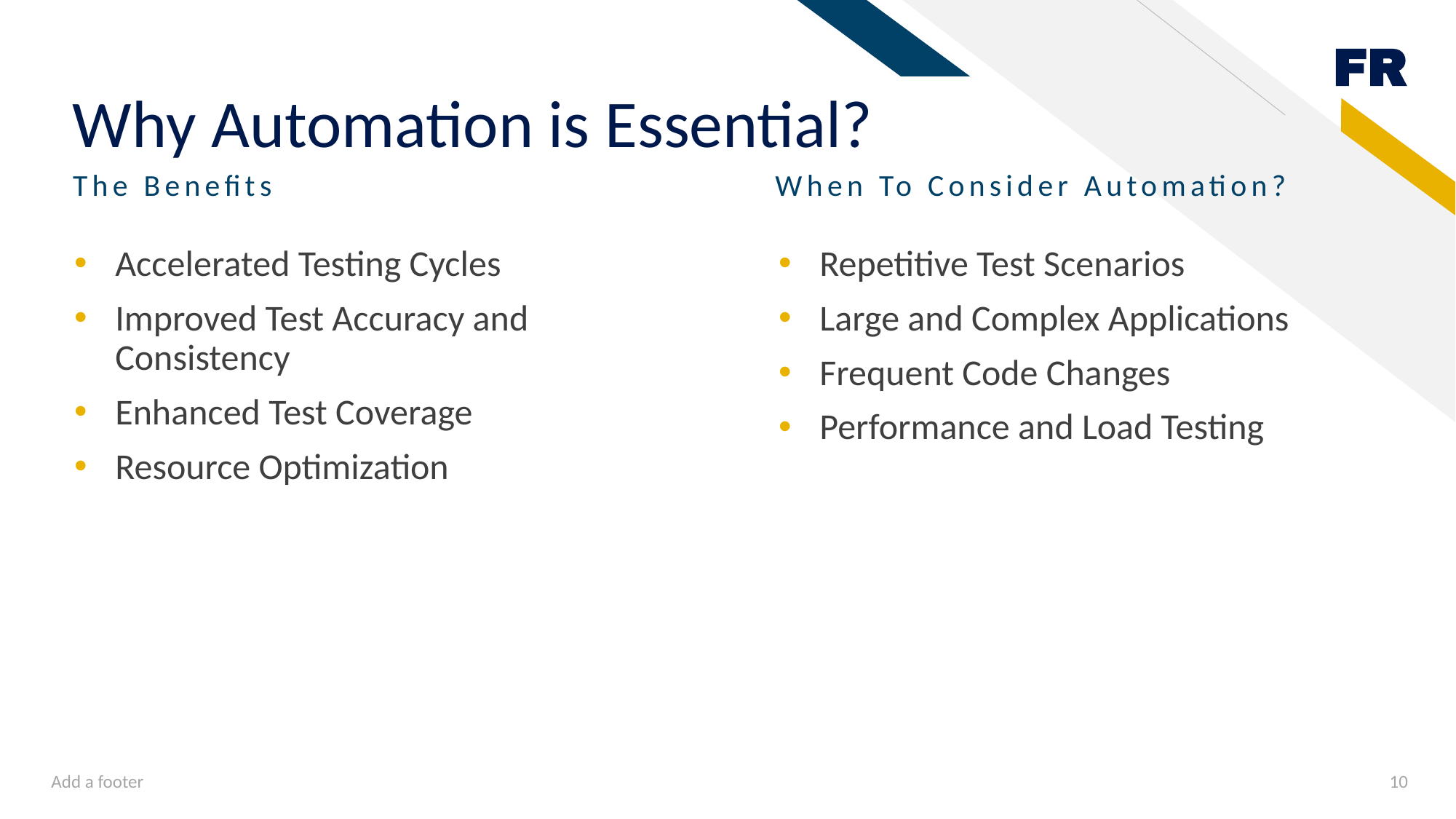

# Why Automation is Essential?
The Benefits
When To Consider Automation?
Accelerated Testing Cycles
Improved Test Accuracy and Consistency
Enhanced Test Coverage
Resource Optimization
Repetitive Test Scenarios
Large and Complex Applications
Frequent Code Changes
Performance and Load Testing
Add a footer
10